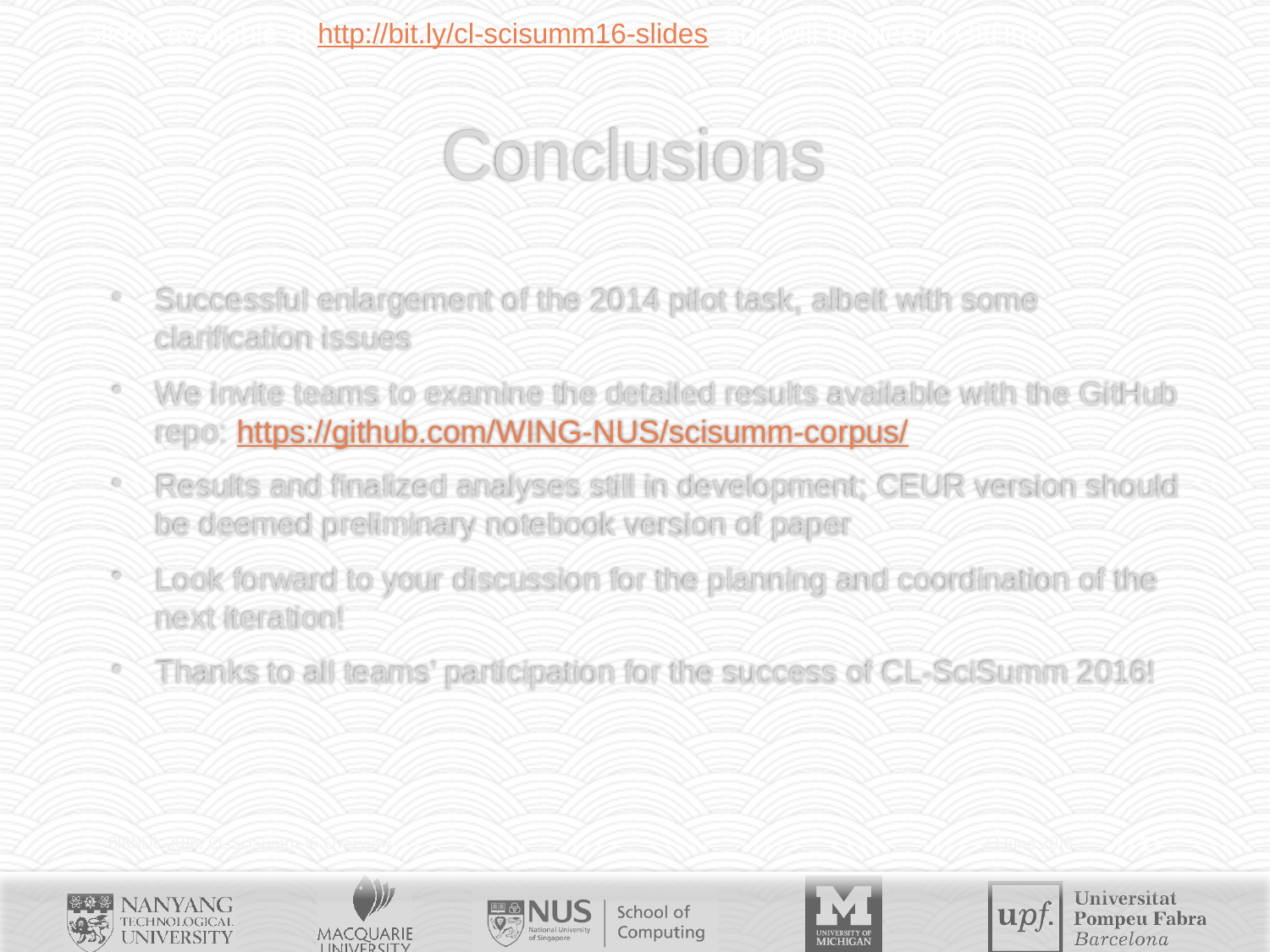

Slides available at http://bit.ly/cl-scisumm16-slides  and will be filed in GitHub.
# Conclusions
Successful enlargement of the 2014 pilot task, albeit with some clarification issues
We invite teams to examine the detailed results available with the GitHub repo: https://github.com/WING-NUS/scisumm-corpus/
Results and finalized analyses still in development; CEUR version should be deemed preliminary notebook version of paper
Look forward to your discussion for the planning and coordination of the next iteration!
Thanks to all teams’ participation for the success of CL-SciSumm 2016!

BIRNDL 2016: CL-SciSumm 16 Overview
23 June 2016
21